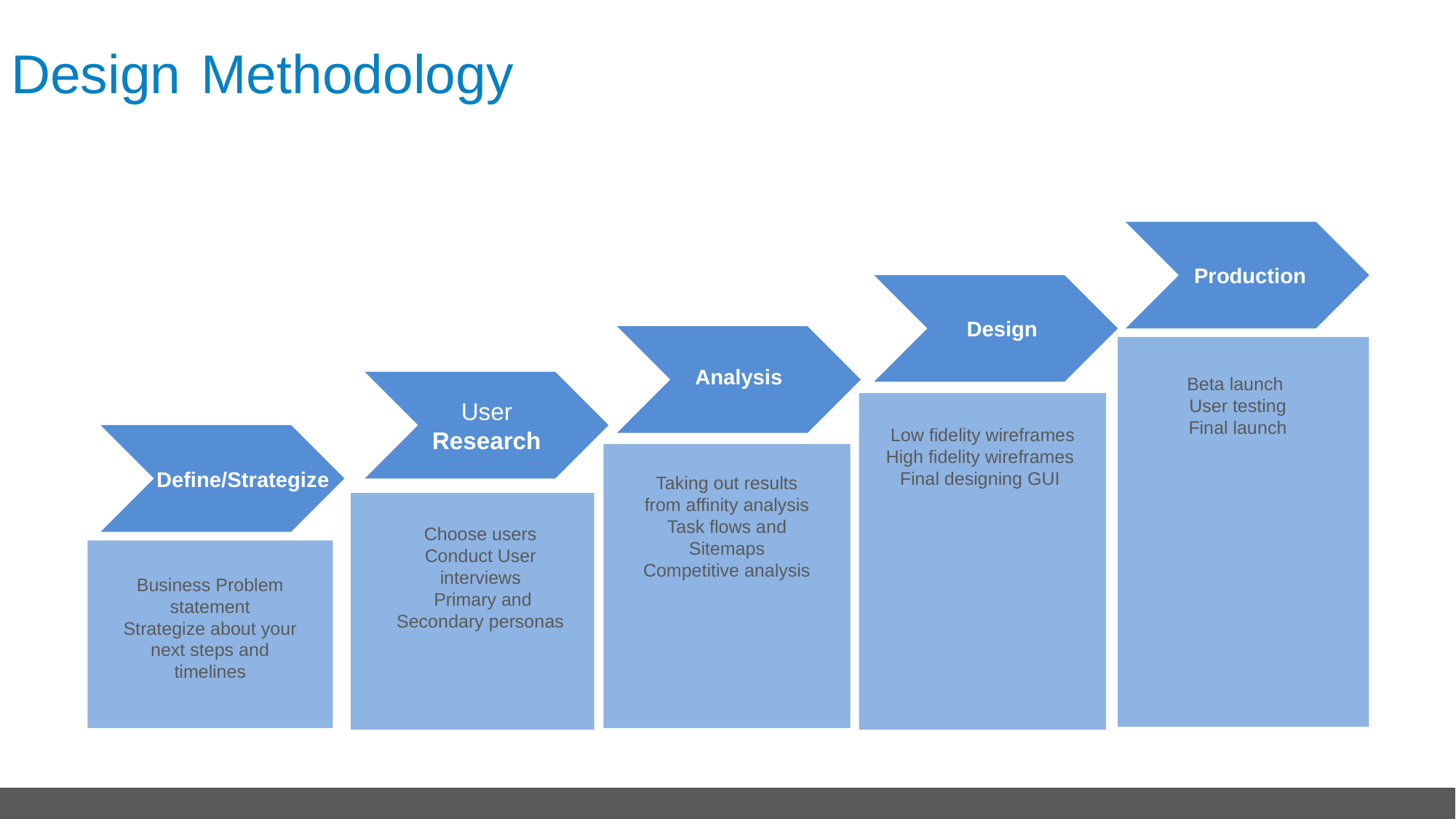

# Design Methodology

Production

Design

Analysis
Beta launch
User testing
Final launch
User Research

 Low fidelity wireframes
High fidelity wireframes
Final designing GUI

Define/Strategize
Taking out results from affinity analysis Task flows and Sitemaps
Competitive analysis

Choose users
Conduct User interviews
 Primary and Secondary personas

Business Problem statement
Strategize about your next steps and timelines